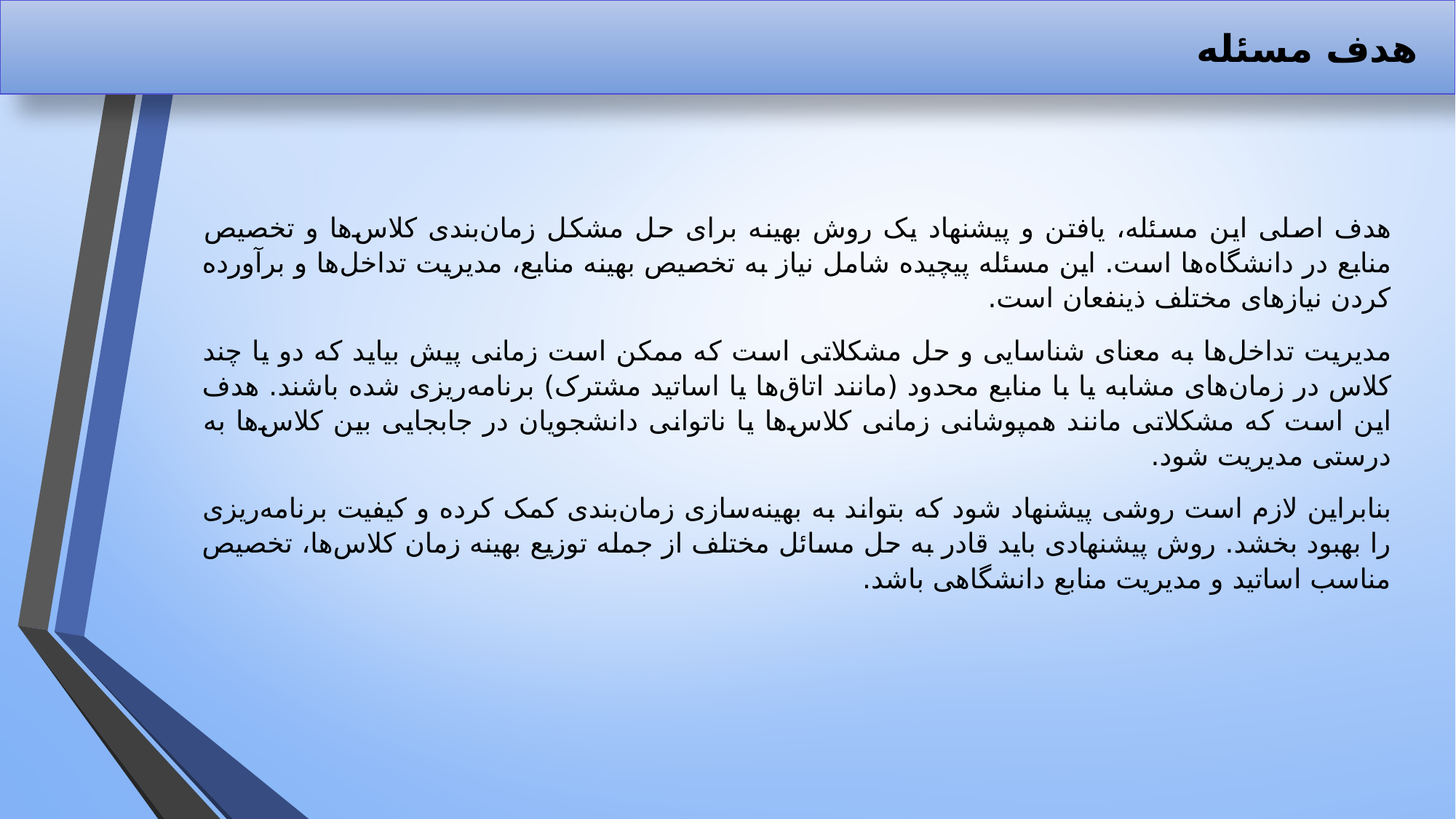

# هدف مسئله
هدف اصلی این مسئله، یافتن و پیشنهاد یک روش بهینه برای حل مشکل زمان‌بندی کلاس‌ها و تخصیص منابع در دانشگاه‌ها است. این مسئله پیچیده شامل نیاز به تخصیص بهینه منابع، مدیریت تداخل‌ها و برآورده کردن نیازهای مختلف ذینفعان است.
مدیریت تداخل‌ها به معنای شناسایی و حل مشکلاتی است که ممکن است زمانی پیش بیاید که دو یا چند کلاس در زمان‌های مشابه یا با منابع محدود (مانند اتاق‌ها یا اساتید مشترک) برنامه‌ریزی شده باشند. هدف این است که مشکلاتی مانند همپوشانی زمانی کلاس‌ها یا ناتوانی دانشجویان در جابجایی بین کلاس‌ها به درستی مدیریت شود.
بنابراین لازم است روشی پیشنهاد شود که بتواند به بهینه‌سازی زمان‌بندی کمک کرده و کیفیت برنامه‌ریزی را بهبود بخشد. روش پیشنهادی باید قادر به حل مسائل مختلف از جمله توزیع بهینه زمان کلاس‌ها، تخصیص مناسب اساتید و مدیریت منابع دانشگاهی باشد.